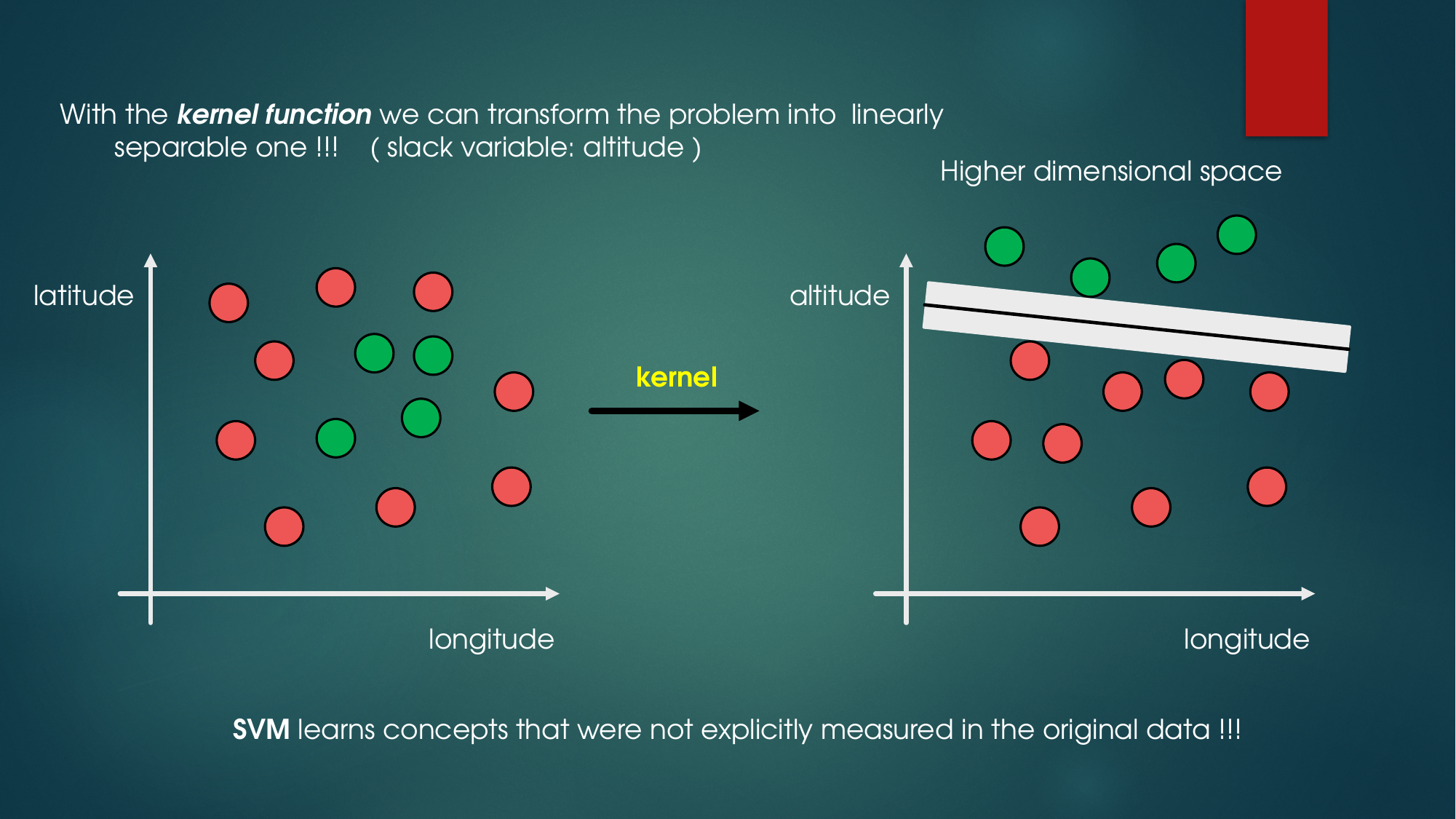

With the kernel function we can transform the problem into  linearly
separable one !!!    ( slack variable: altitude )

Higher dimensional space

latitude

altitude

kernel

longitude
longitude
 SVM learns concepts that were not explicitly measured in the original data !!!